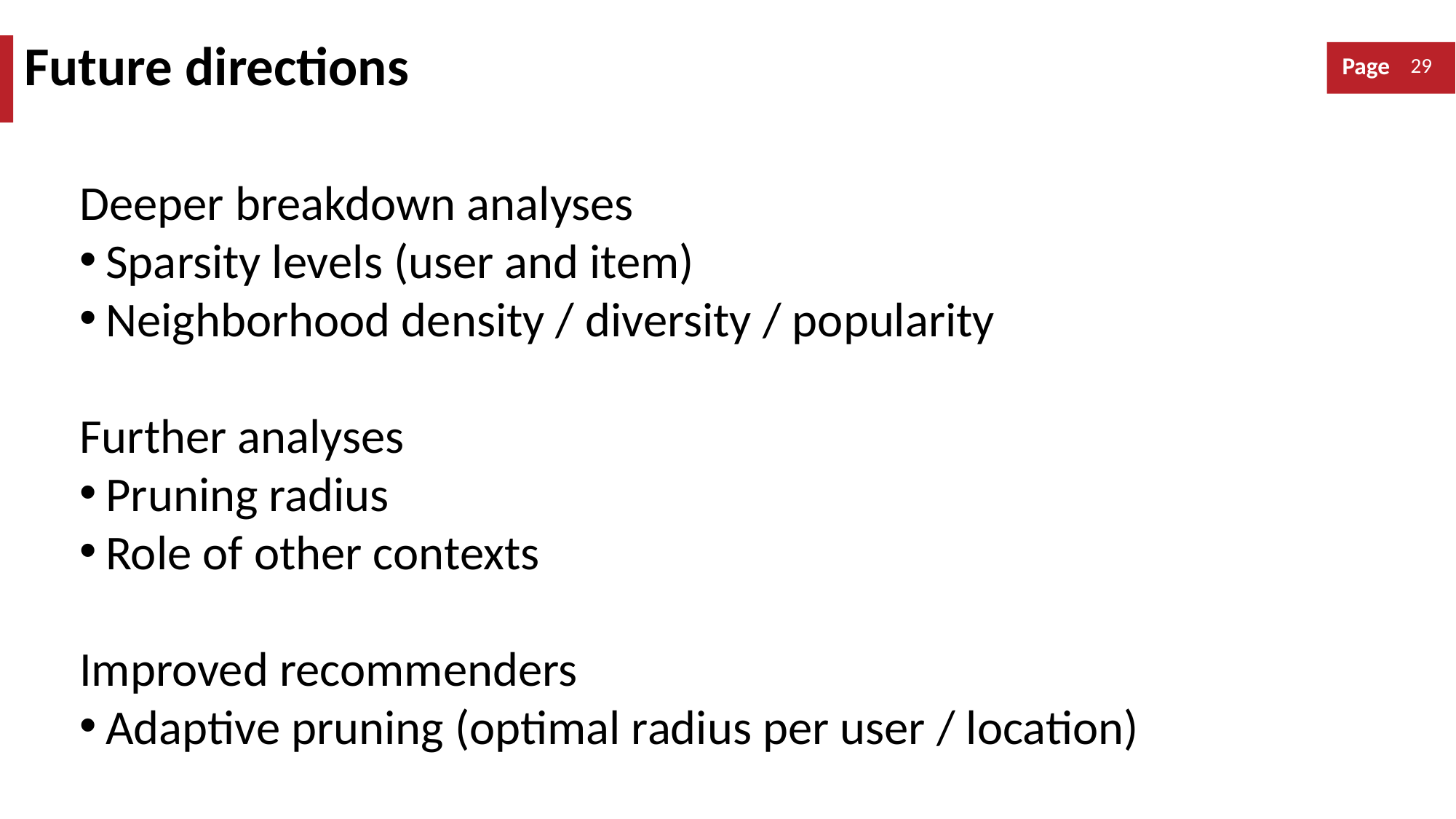

Future directions

Deeper breakdown analyses
Sparsity levels (user and item)
Neighborhood density / diversity / popularity

Further analyses
Pruning radius
Role of other contexts

Improved recommenders
Adaptive pruning (optimal radius per user / location)